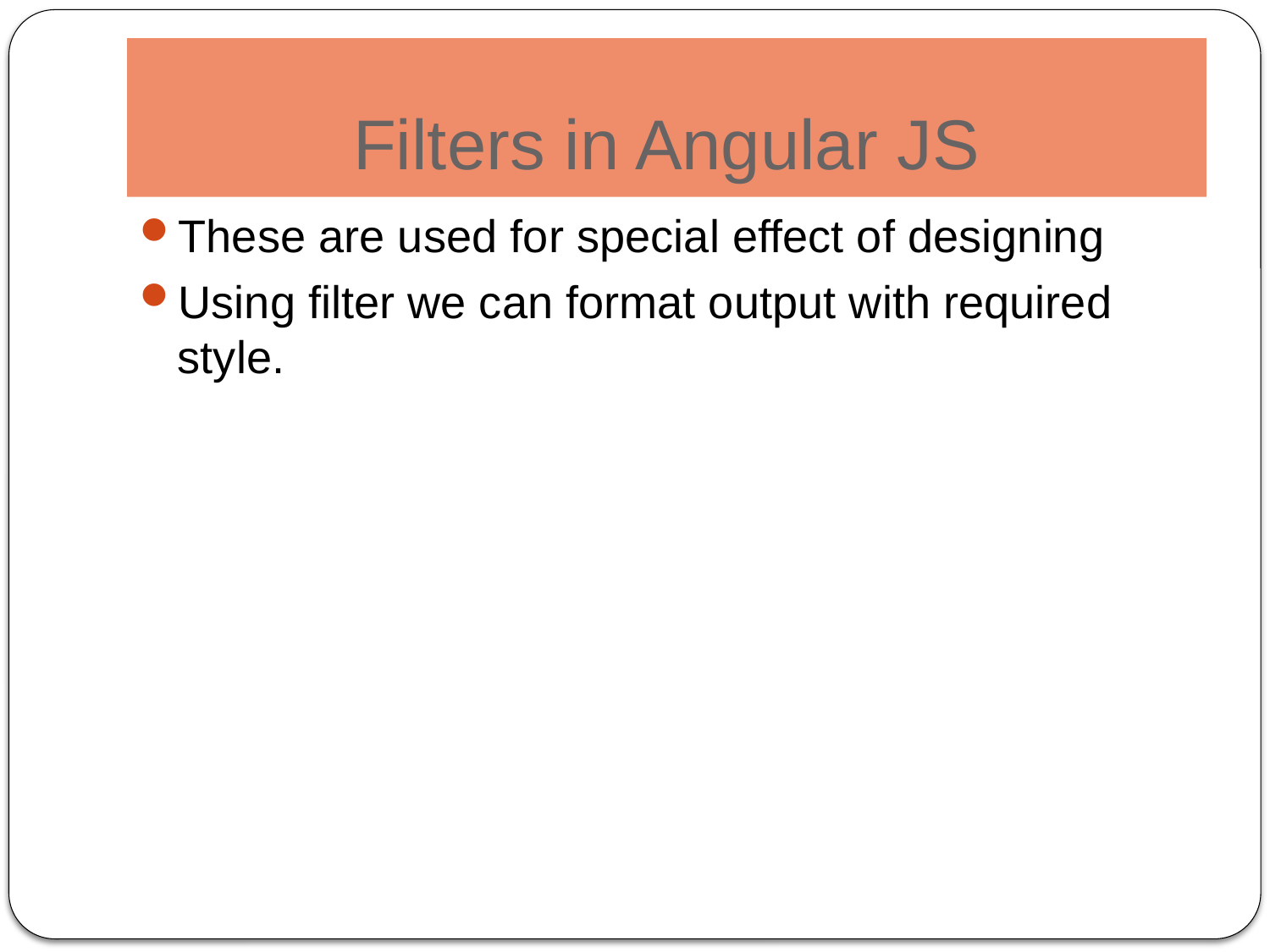

# Filters in Angular JS
These are used for special effect of designing
Using filter we can format output with required style.